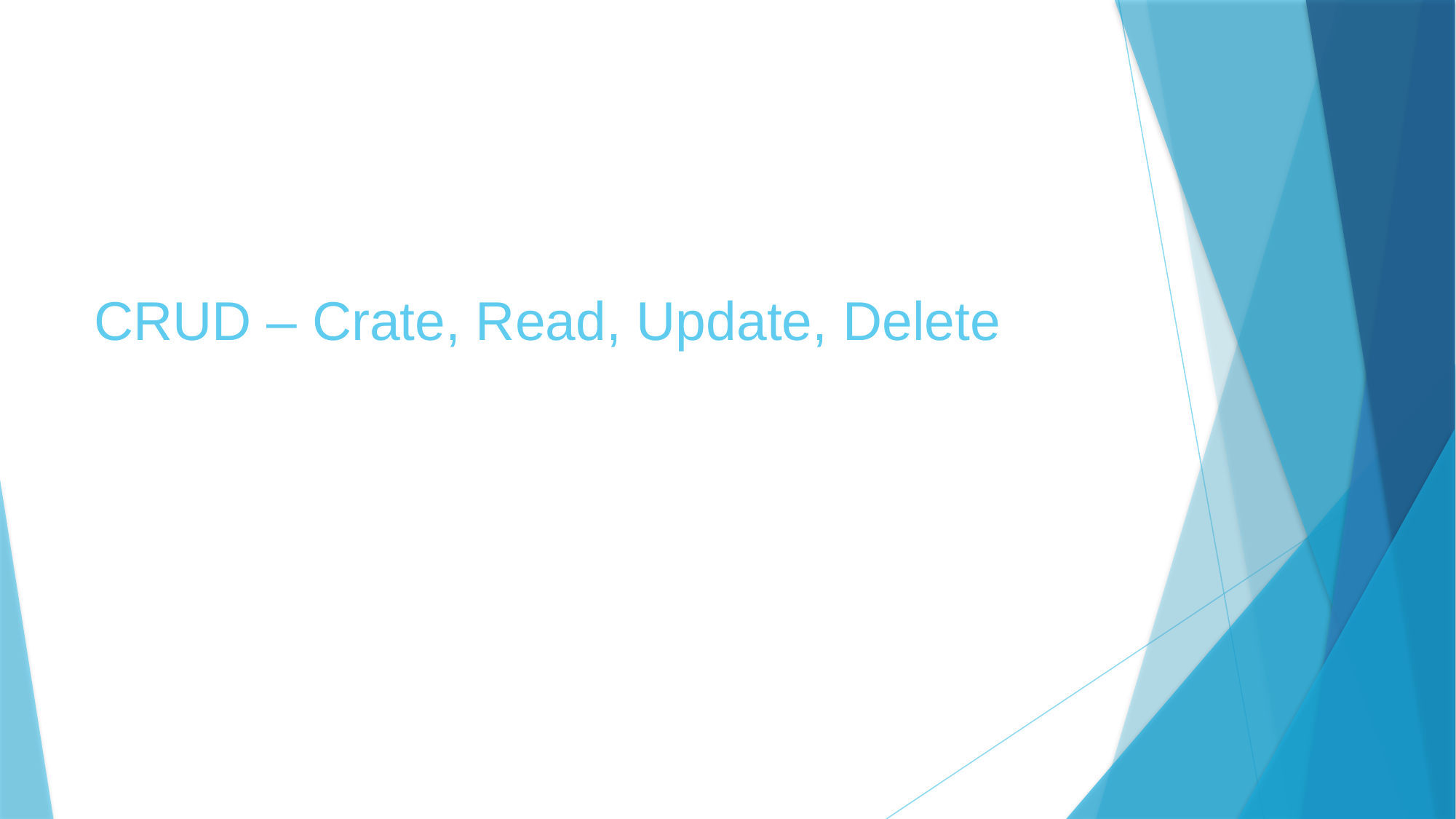

# CRUD – Crate, Read, Update, Delete